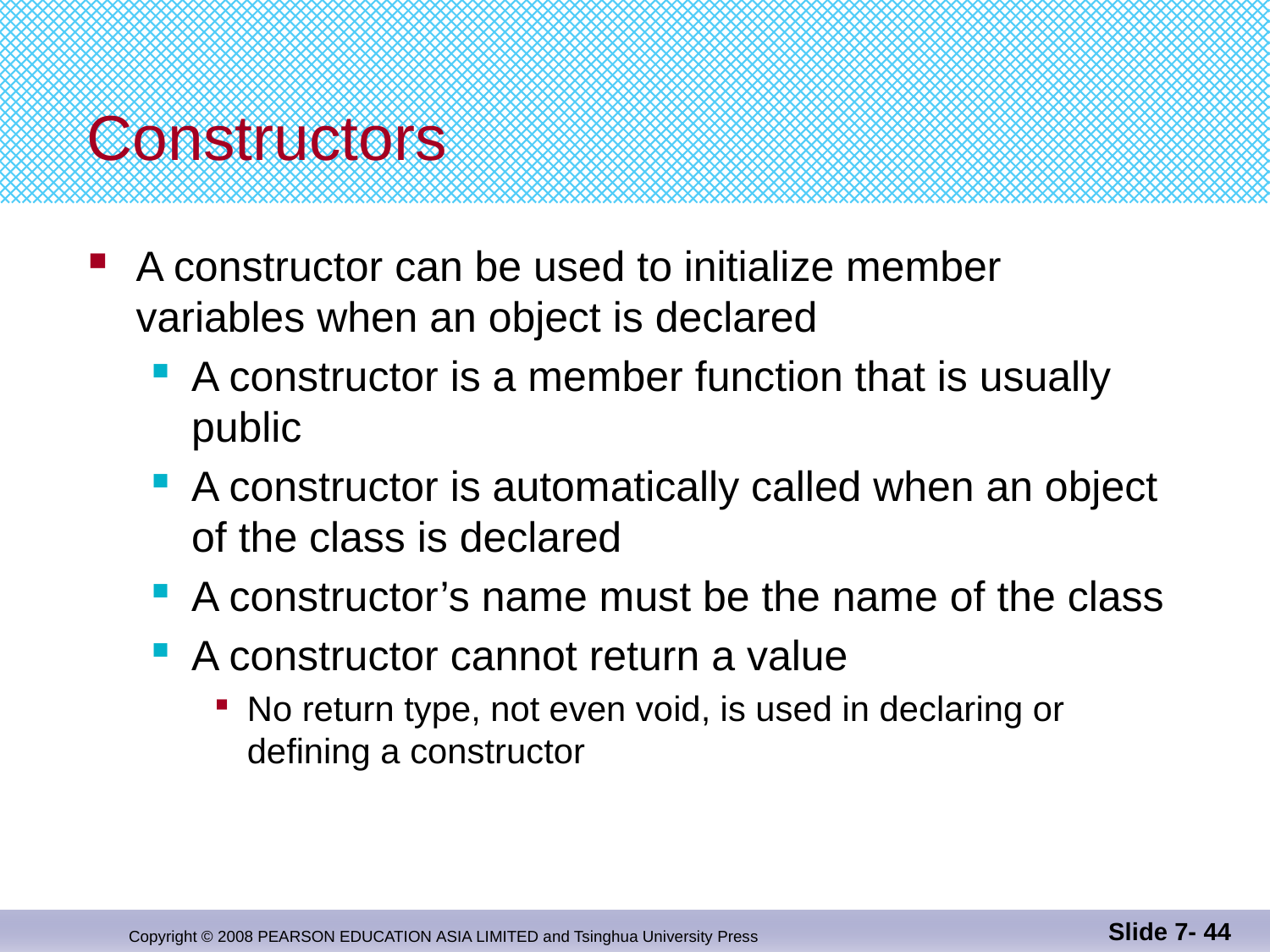

# Constructors
A constructor can be used to initialize member
variables when an object is declared
A constructor is a member function that is usually
public
A constructor is automatically called when an object
of the class is declared
A constructor’s name must be the name of the class
A constructor cannot return a value
No return type, not even void, is used in declaring or
defining a constructor
Slide 7- 44